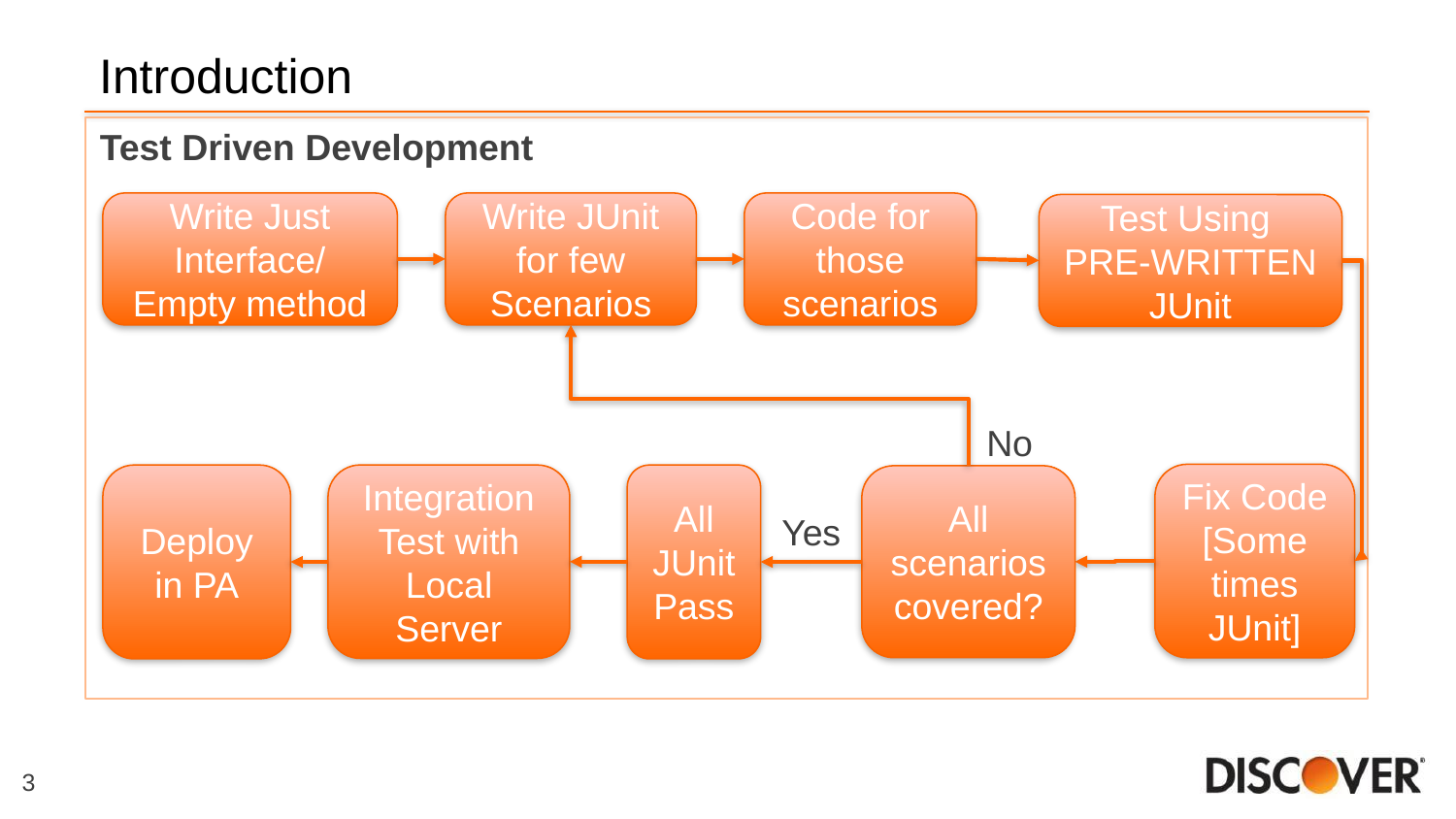

Introduction
Test Driven Development

Write Just Interface/ Empty method
Write JUnit for few Scenarios
Code for those scenarios
Test Using
PRE-WRITTEN JUnit
No
Fix Code
[Some times JUnit]
Deploy in PA
Integration Test with Local Server
All JUnit Pass
All scenarios covered?
Yes
3